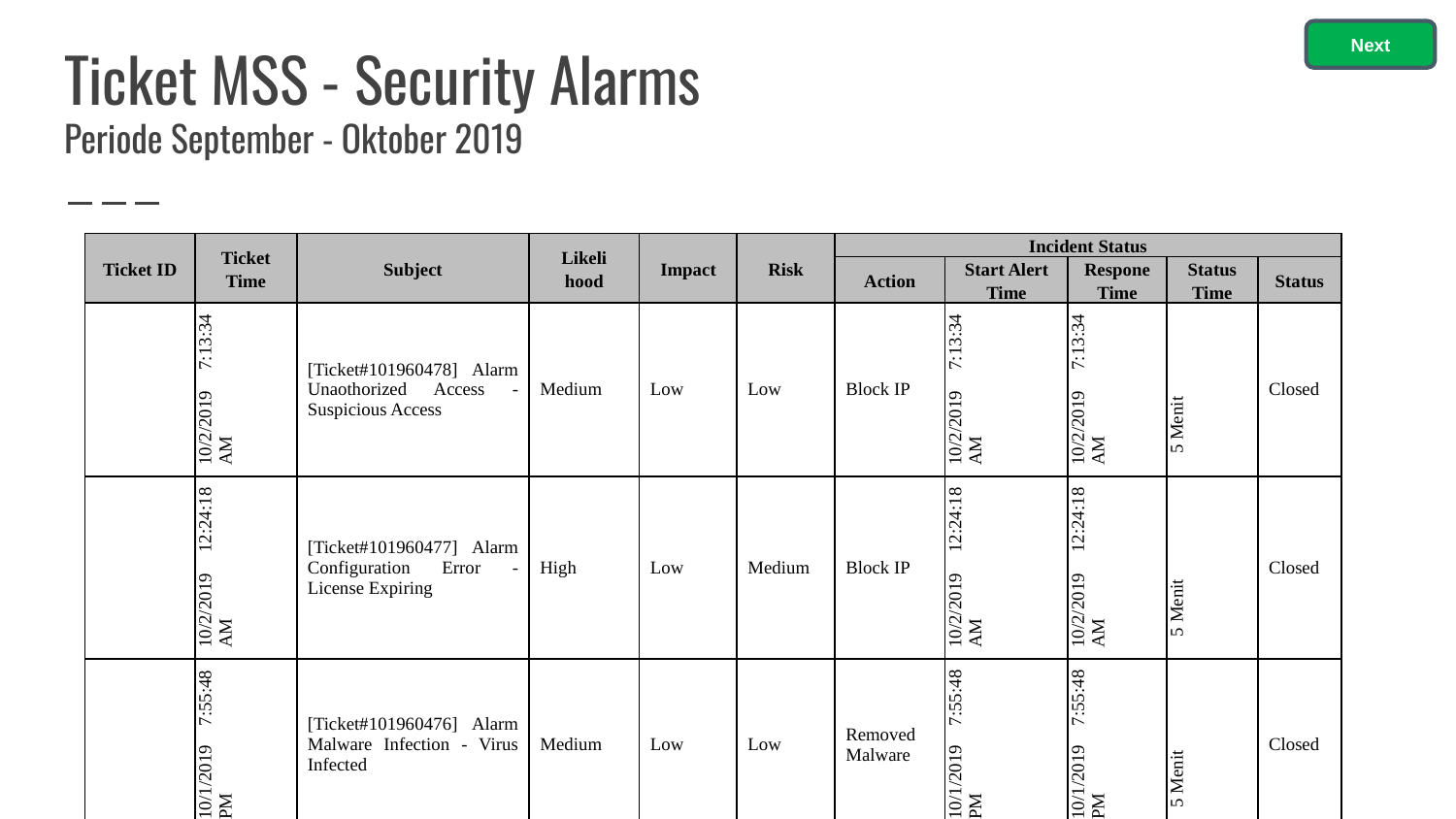

Next
# Ticket MSS - Security Alarms Periode September - Oktober 2019
| Ticket ID | Ticket Time | Subject | Likeli hood | Impact | Risk | Incident Status |  |  |  |  |
| --- | --- | --- | --- | --- | --- | --- | --- | --- | --- | --- |
|  |  |  |  |  |  | Action | Start Alert Time | Respone Time | Status Time | Status |
|  | 10/2/2019 7:13:34 AM | [Ticket#101960478] Alarm Unaothorized Access - Suspicious Access | Medium | Low | Low | Block IP | 10/2/2019 7:13:34 AM | 10/2/2019 7:13:34 AM | 5 Menit | Closed |
|  | 10/2/2019 12:24:18 AM | [Ticket#101960477] Alarm Configuration Error - License Expiring | High | Low | Medium | Block IP | 10/2/2019 12:24:18 AM | 10/2/2019 12:24:18 AM | 5 Menit | Closed |
|  | 10/1/2019 7:55:48 PM | [Ticket#101960476] Alarm Malware Infection - Virus Infected | Medium | Low | Low | Removed Malware | 10/1/2019 7:55:48 PM | 10/1/2019 7:55:48 PM | 5 Menit | Closed |
|  | 9/30/2019 1:46:11 PM | [Ticket#101960473] Alarm Suspicious File - No Action Taken | Medium | Low | Low | Removed Malware | 9/30/2019 1:46:11 PM | 9/30/2019 1:46:11 PM | 5 Menit | Closed |
|  | 9/30/2019 1:11:31 PM | [Ticket#101960472] Alarm Web Vulnerability Scanning - Web Scanning | High | Low | Medium | Block IP | 9/30/2019 1:11:31 PM | 9/30/2019 1:11:31 PM | 5 Menit | Closed |
|  | 9/29/2019 10:28:59 PM | [Ticket#101960471] Alarm Unaothorized Access - Suspicious Access | Medium | Low | Low | Block IP | 9/29/2019 10:28:59 PM | 9/29/2019 10:28:59 PM | 5 Menit | Closed |